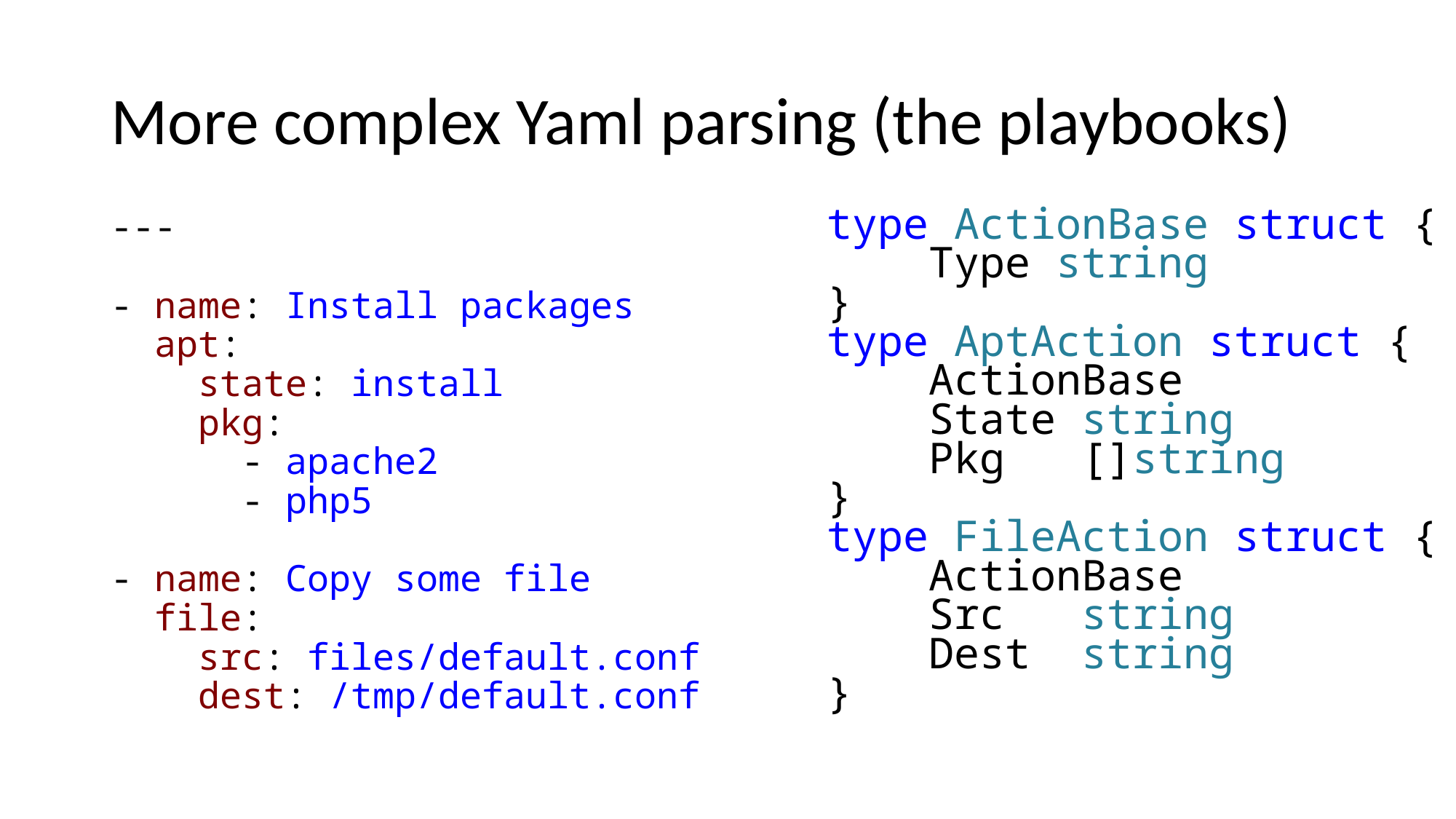

# More complex Yaml parsing (the playbooks)
---

- name: Install packages
  apt:
    state: install
    pkg:
      - apache2
      - php5

- name: Copy some file
  file:
    src: files/default.conf
    dest: /tmp/default.conf

type ActionBase struct {
    Type string
}
type AptAction struct {
    ActionBase
    State string
    Pkg   []string
}
type FileAction struct {
    ActionBase
    Src   string
    Dest  string
}